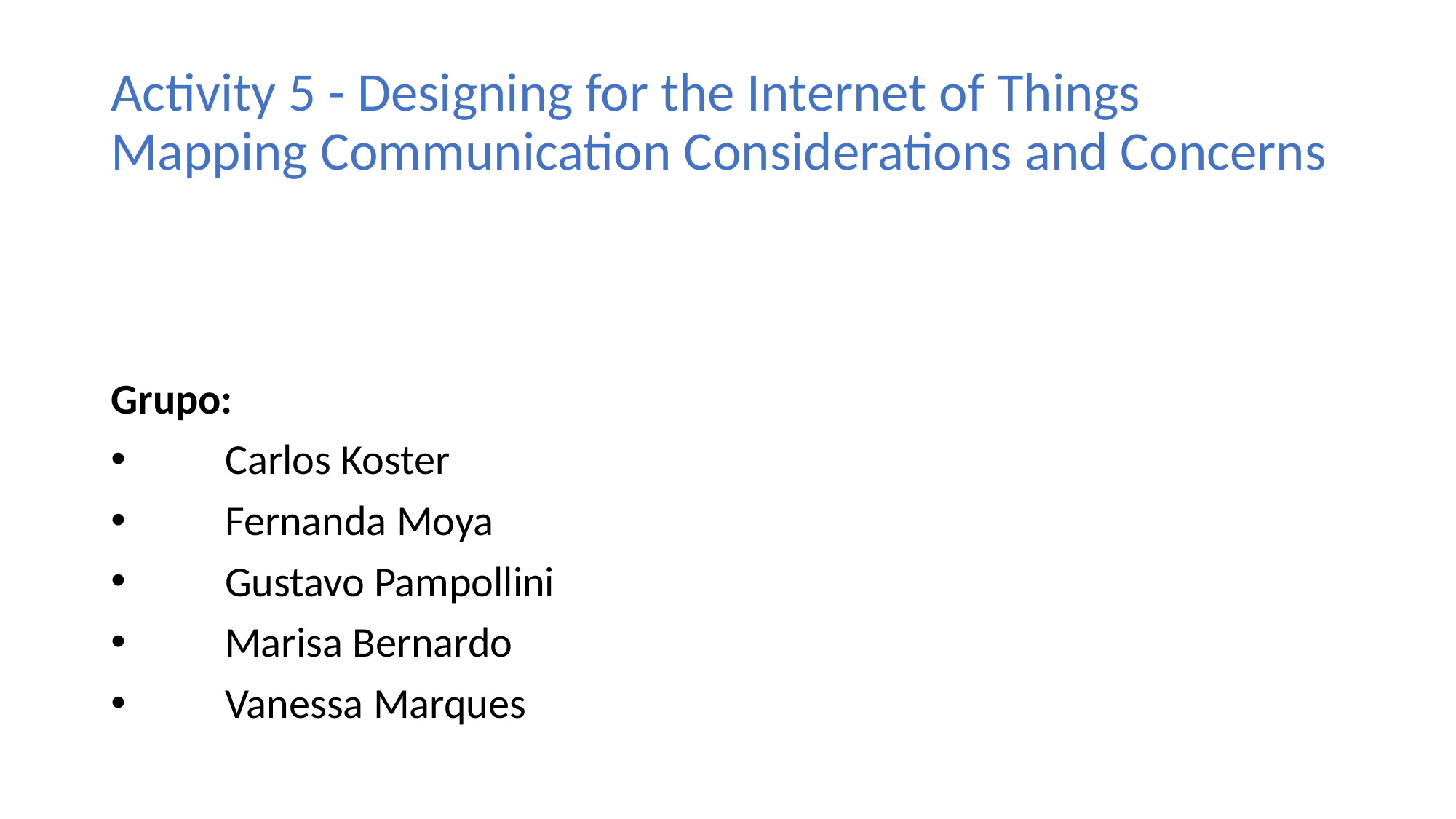

# Activity 5 - Designing for the Internet of Things Mapping Communication Considerations and Concerns
Grupo:
         Carlos Koster
         Fernanda Moya
         Gustavo Pampollini
         Marisa Bernardo
         Vanessa Marques